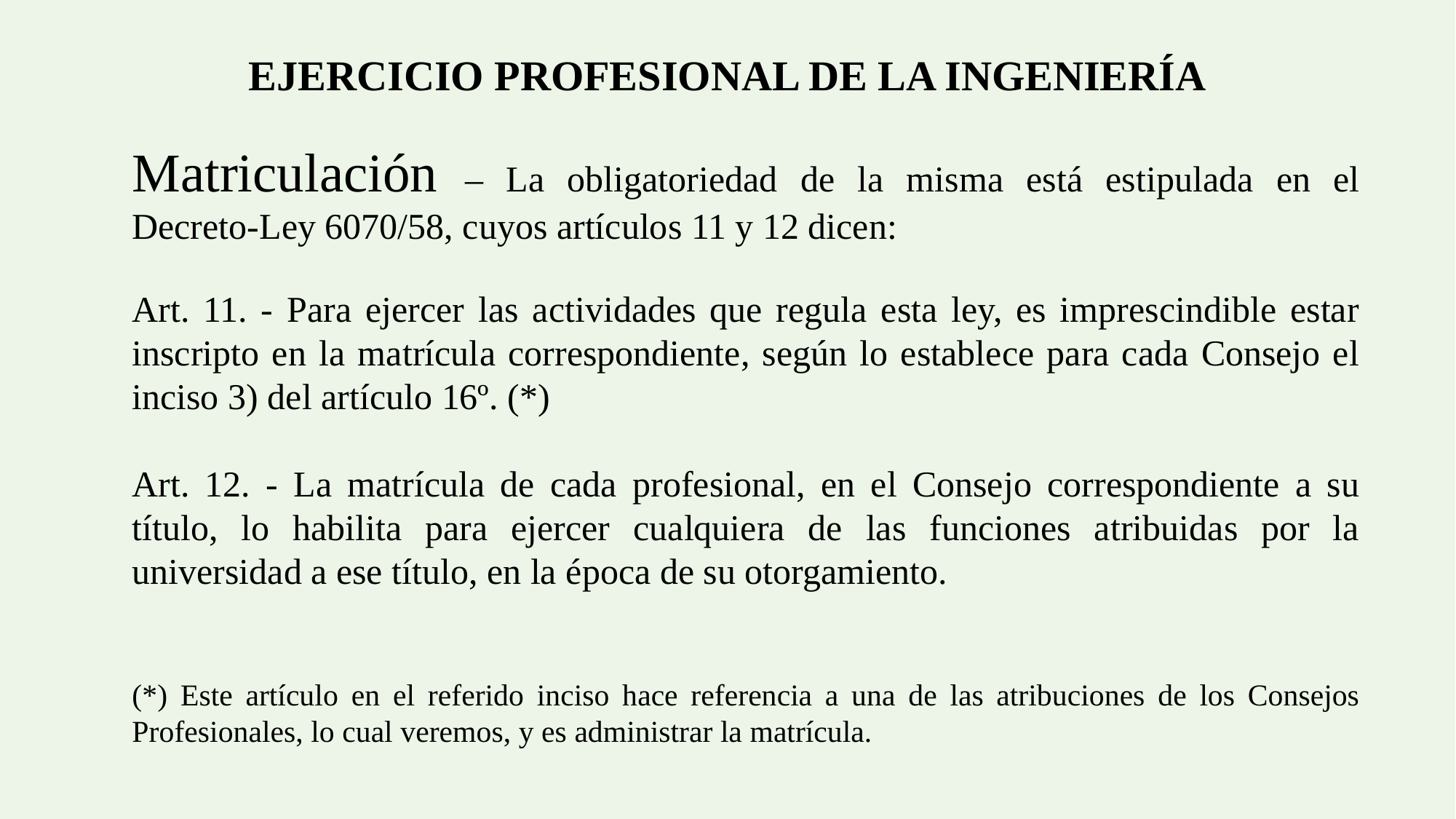

EJERCICIO PROFESIONAL DE LA INGENIERÍA
Matriculación – La obligatoriedad de la misma está estipulada en el Decreto-Ley 6070/58, cuyos artículos 11 y 12 dicen:
Art. 11. - Para ejercer las actividades que regula esta ley, es imprescindible estar inscripto en la matrícula correspondiente, según lo establece para cada Consejo el inciso 3) del artículo 16º. (*)
Art. 12. - La matrícula de cada profesional, en el Consejo correspondiente a su título, lo habilita para ejercer cualquiera de las funciones atribuidas por la universidad a ese título, en la época de su otorgamiento.
(*) Este artículo en el referido inciso hace referencia a una de las atribuciones de los Consejos Profesionales, lo cual veremos, y es administrar la matrícula.